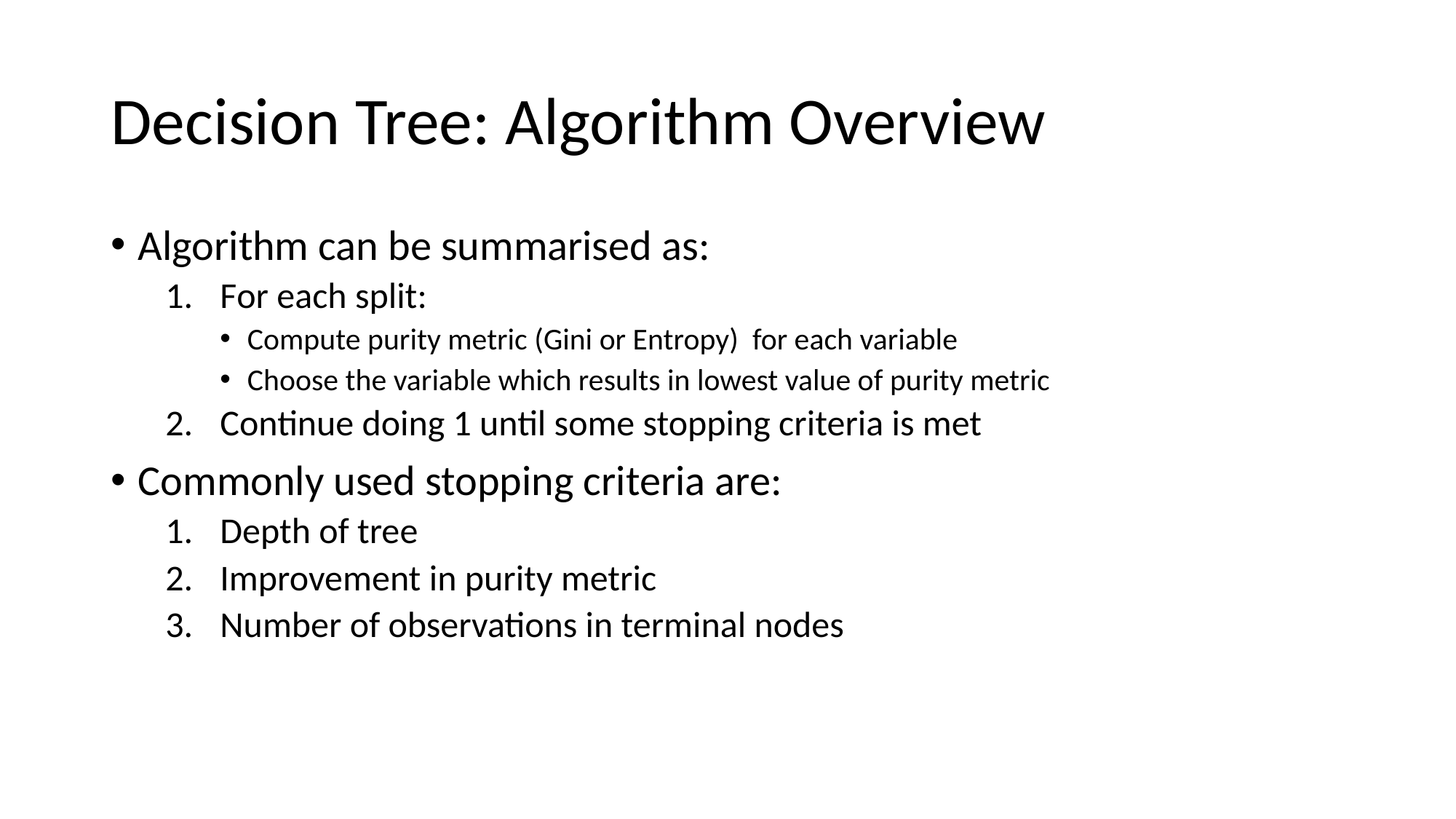

# Decision Tree: Algorithm Overview
Algorithm can be summarised as:
For each split:
Compute purity metric (Gini or Entropy)  for each variable
Choose the variable which results in lowest value of purity metric
Continue doing 1 until some stopping criteria is met
Commonly used stopping criteria are:
Depth of tree
Improvement in purity metric
Number of observations in terminal nodes